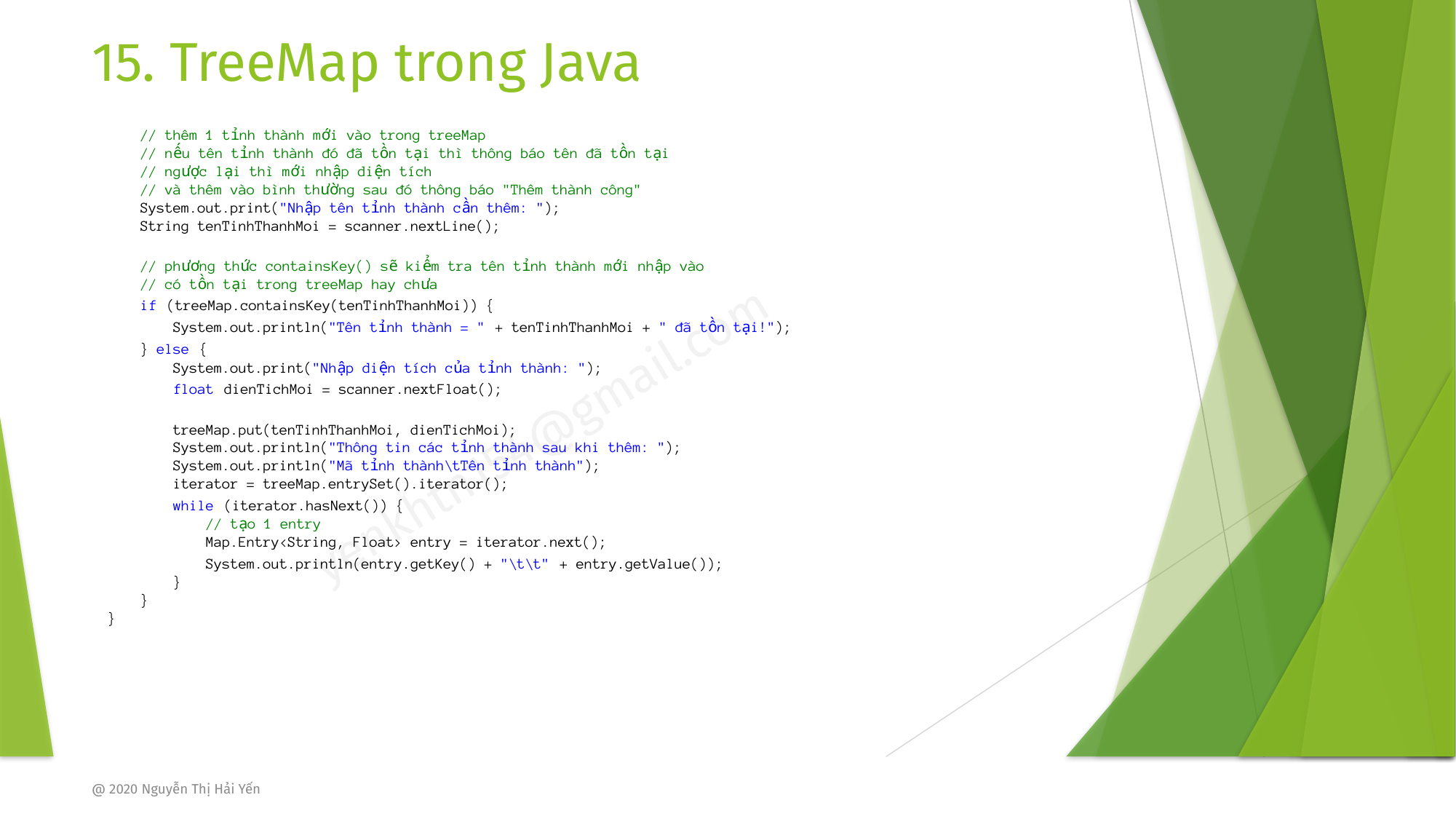

# 15. TreeMap trong Java
    // thêm 1 tỉnh thành mới vào trong treeMap
    // nếu tên tỉnh thành đó đã tồn tại thì thông báo tên đã tồn tại
    // ngược lại thì mới nhập diện tích
    // và thêm vào bình thường sau đó thông báo "Thêm thành công"
    System.out.print("Nhập tên tỉnh thành cần thêm: ");
    String tenTinhThanhMoi = scanner.nextLine();

    // phương thức containsKey() sẽ kiểm tra tên tỉnh thành mới nhập vào
    // có tồn tại trong treeMap hay chưa
    if (treeMap.containsKey(tenTinhThanhMoi)) {
        System.out.println("Tên tỉnh thành = " + tenTinhThanhMoi + " đã tồn tại!");
    } else {
        System.out.print("Nhập diện tích của tỉnh thành: ");
        float dienTichMoi = scanner.nextFloat();

        treeMap.put(tenTinhThanhMoi, dienTichMoi);
        System.out.println("Thông tin các tỉnh thành sau khi thêm: ");
        System.out.println("Mã tỉnh thành\tTên tỉnh thành");
        iterator = treeMap.entrySet().iterator();
        while (iterator.hasNext()) {
            // tạo 1 entry
            Map.Entry<String, Float> entry = iterator.next();
            System.out.println(entry.getKey() + "\t\t" + entry.getValue());
        }
    }
}
@ 2020 Nguyễn Thị Hải Yến